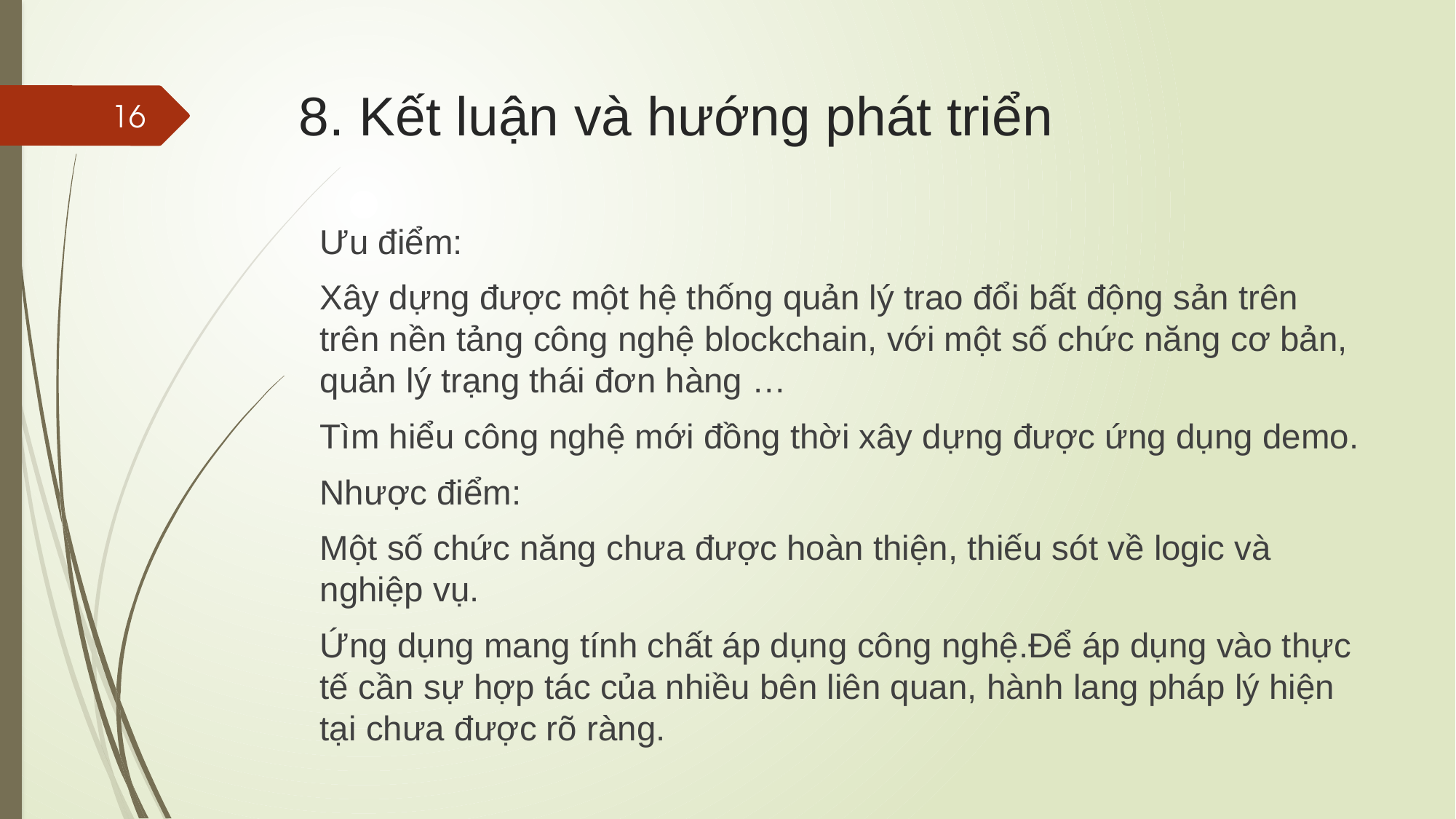

# 8. Kết luận và hướng phát triển
16

Ưu điểm:
Xây dựng được một hệ thống quản lý trao đổi bất động sản trên trên nền tảng công nghệ blockchain, với một số chức năng cơ bản, quản lý trạng thái đơn hàng …
Tìm hiểu công nghệ mới đồng thời xây dựng được ứng dụng demo.
Nhược điểm:
Một số chức năng chưa được hoàn thiện, thiếu sót về logic và nghiệp vụ.
Ứng dụng mang tính chất áp dụng công nghệ.Để áp dụng vào thực tế cần sự hợp tác của nhiều bên liên quan, hành lang pháp lý hiện tại chưa được rõ ràng.